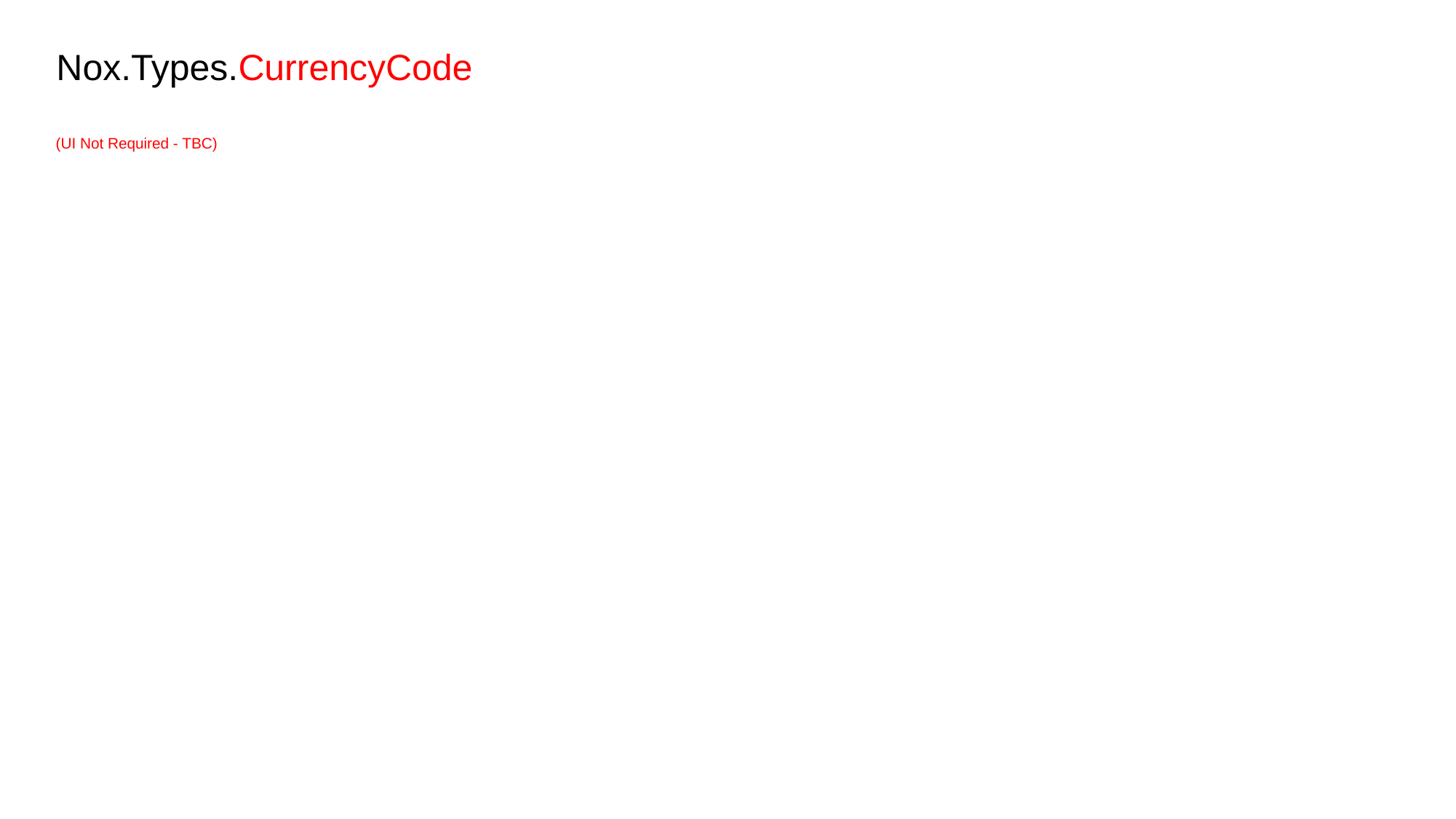

# Nox.Types.CurrencyCode
(UI Not Required - TBC)